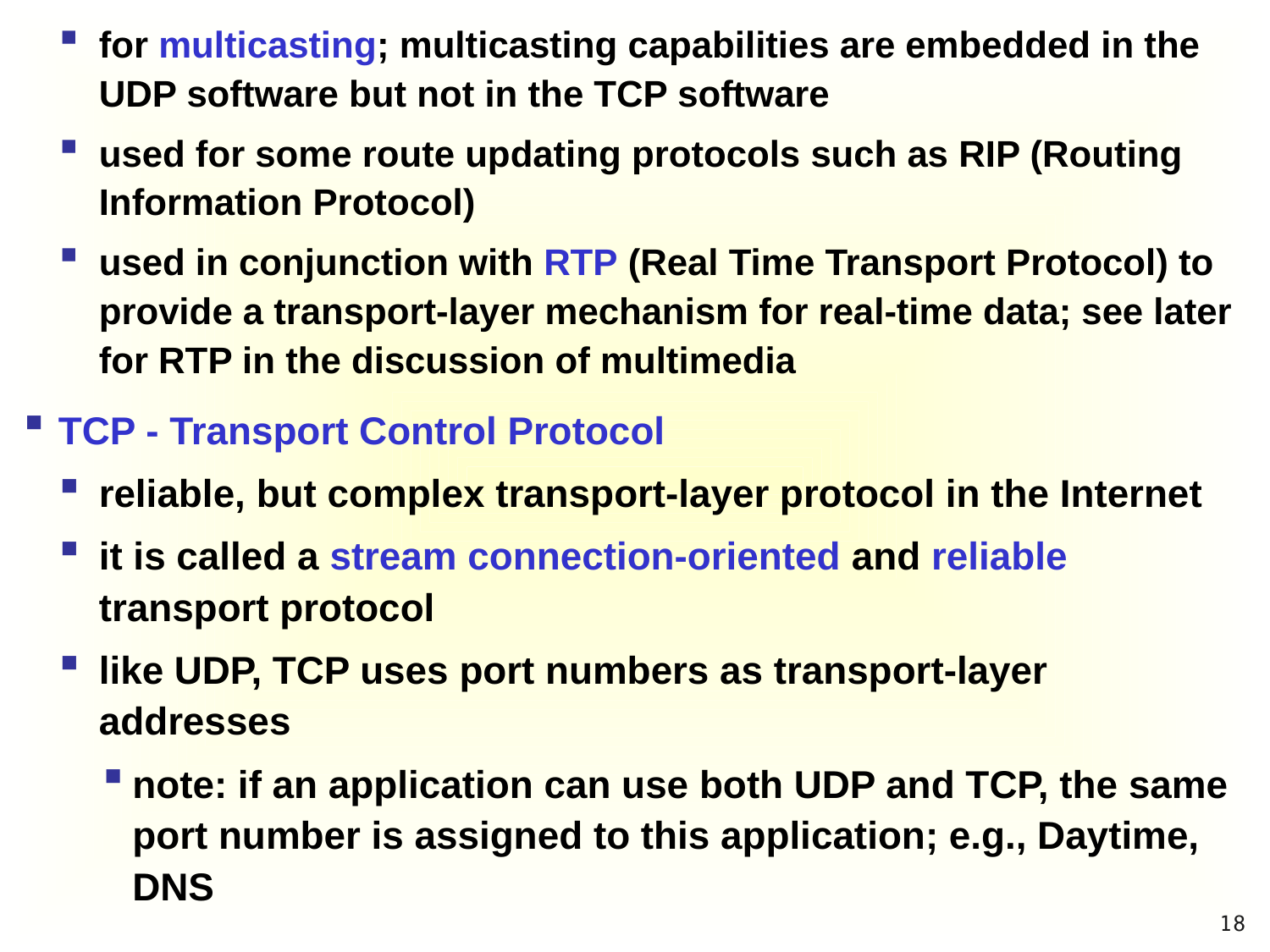

for multicasting; multicasting capabilities are embedded in the UDP software but not in the TCP software
used for some route updating protocols such as RIP (Routing Information Protocol)
used in conjunction with RTP (Real Time Transport Protocol) to provide a transport-layer mechanism for real-time data; see later for RTP in the discussion of multimedia
TCP - Transport Control Protocol
reliable, but complex transport-layer protocol in the Internet
it is called a stream connection-oriented and reliable transport protocol
like UDP, TCP uses port numbers as transport-layer addresses
note: if an application can use both UDP and TCP, the same port number is assigned to this application; e.g., Daytime, DNS
18